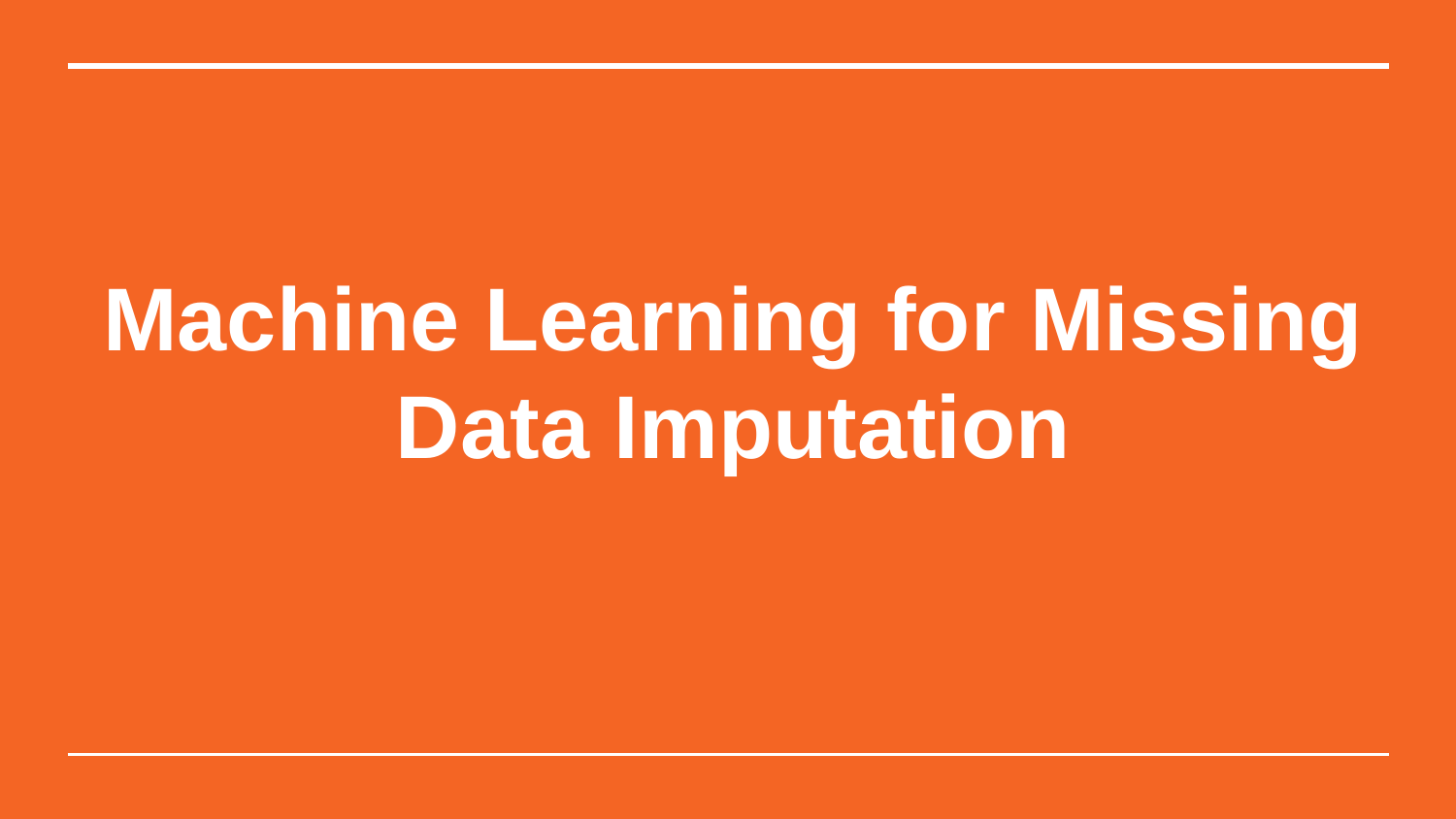

# Machine Learning for Missing Data Imputation